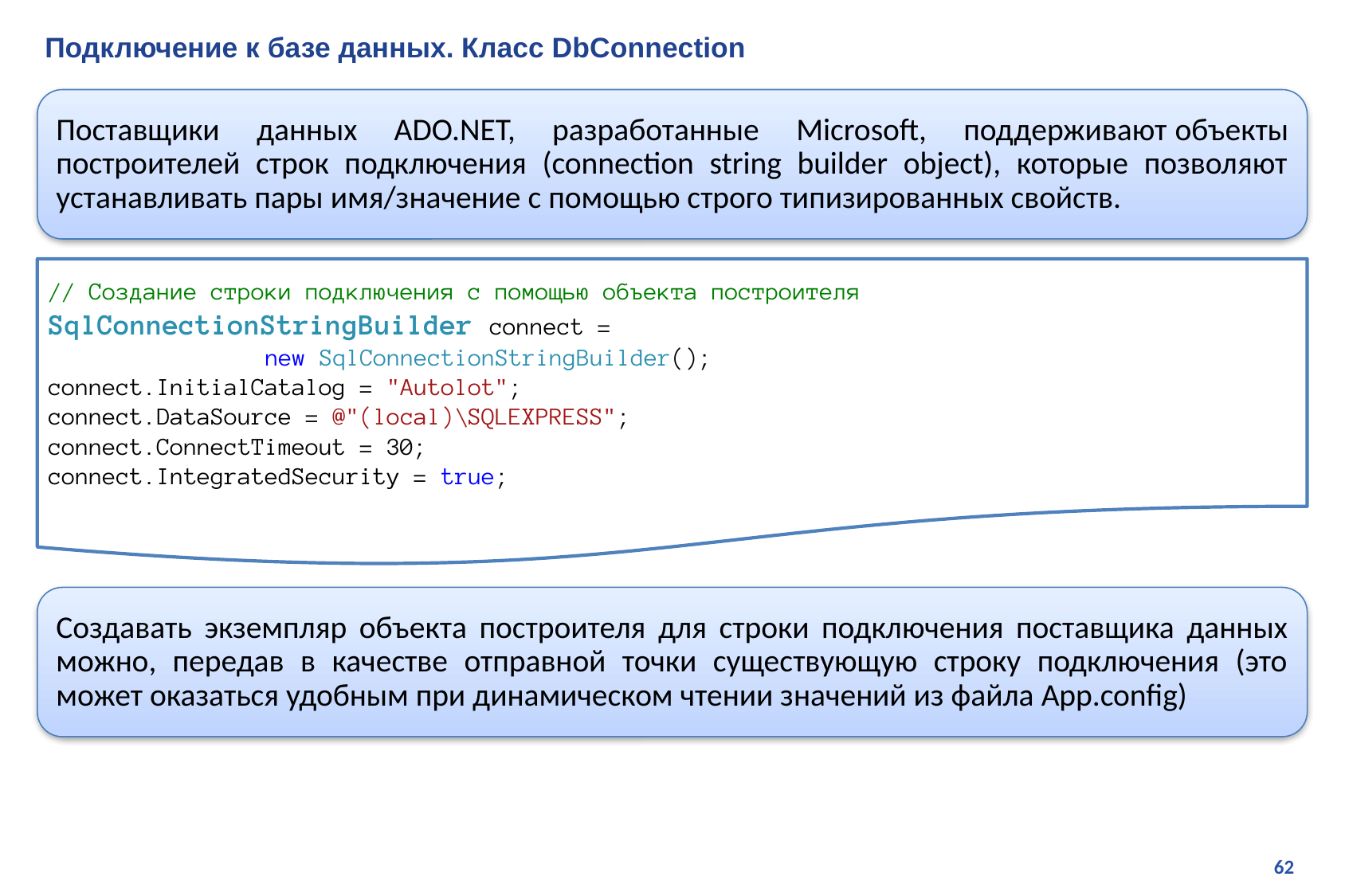

# Подключение к базе данных. Класс DbConnection
Поставщики данных ADO.NET, разработанные Microsoft, поддерживают объекты построителей строк подключения (connection string builder object), которые позволяют устанавливать пары имя/значение с помощью строго типизированных свойств.

// Создание строки подключения с помощью объекта построителя
SqlConnectionStringBuilder connect =
                new SqlConnectionStringBuilder();
connect.InitialCatalog = "Autolot";
connect.DataSource = @"(local)\SQLEXPRESS";
connect.ConnectTimeout = 30;
connect.IntegratedSecurity = true;

Создавать экземпляр объекта построителя для строки подключения поставщика данных можно, передав в качестве отправной точки существующую строку подключения (это может оказаться удобным при динамическом чтении значений из файла App.config)